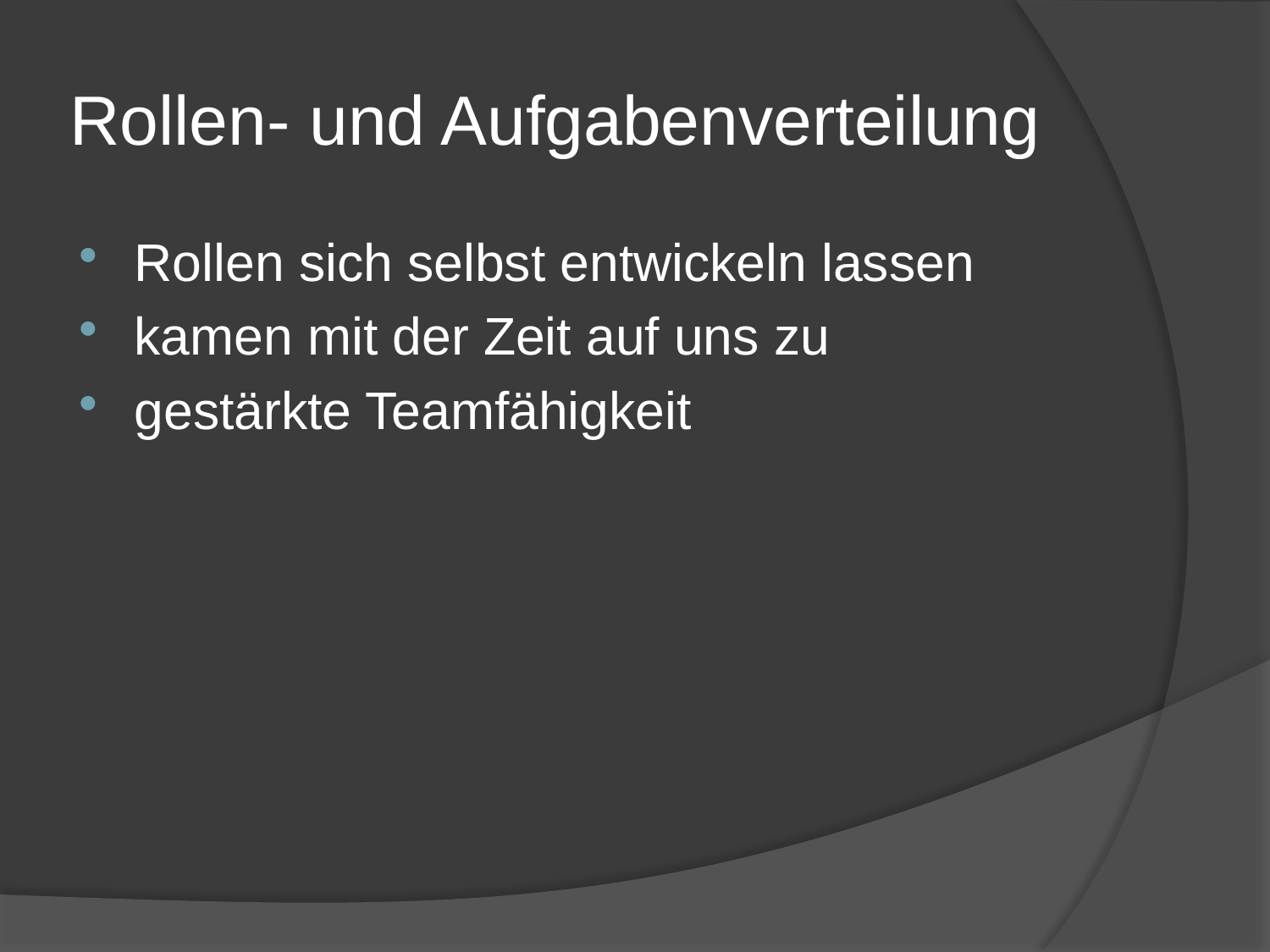

# Rollen- und Aufgabenverteilung
Rollen sich selbst entwickeln lassen
kamen mit der Zeit auf uns zu
gestärkte Teamfähigkeit